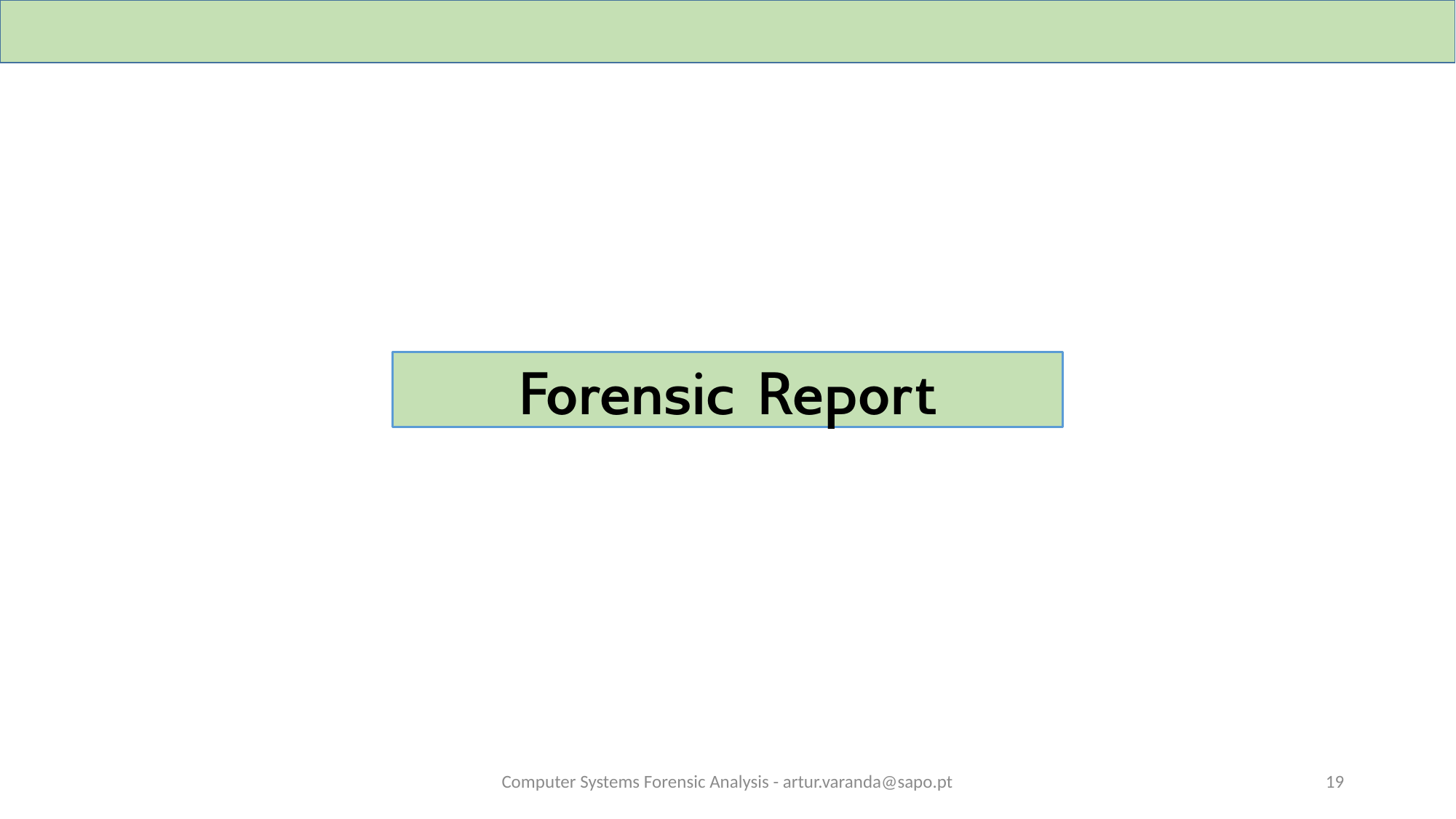

Forensic Report
Computer Systems Forensic Analysis - artur.varanda@sapo.pt
19